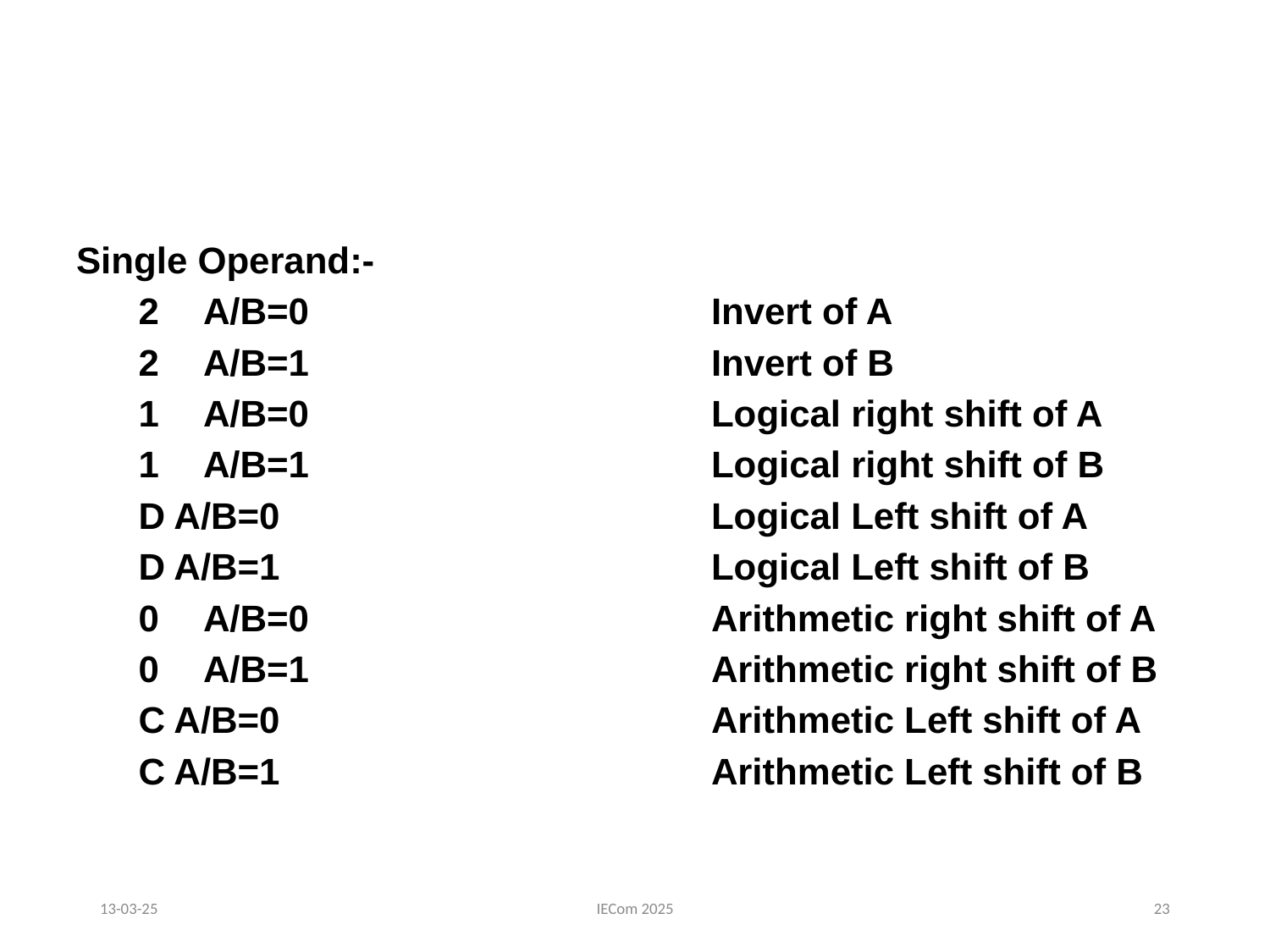

Single Operand:-
      2 	A/B=0				Invert of A
      2 	A/B=1				Invert of B
      1 	A/B=0				Logical right shift of A
      1 	A/B=1				Logical right shift of B
      D A/B=0				Logical Left shift of A
      D A/B=1				Logical Left shift of B
      0 	A/B=0				Arithmetic right shift of A
      0 	A/B=1				Arithmetic right shift of B
      C A/B=0				Arithmetic Left shift of A
      C A/B=1				Arithmetic Left shift of B

13-03-25
IECom 2025
23